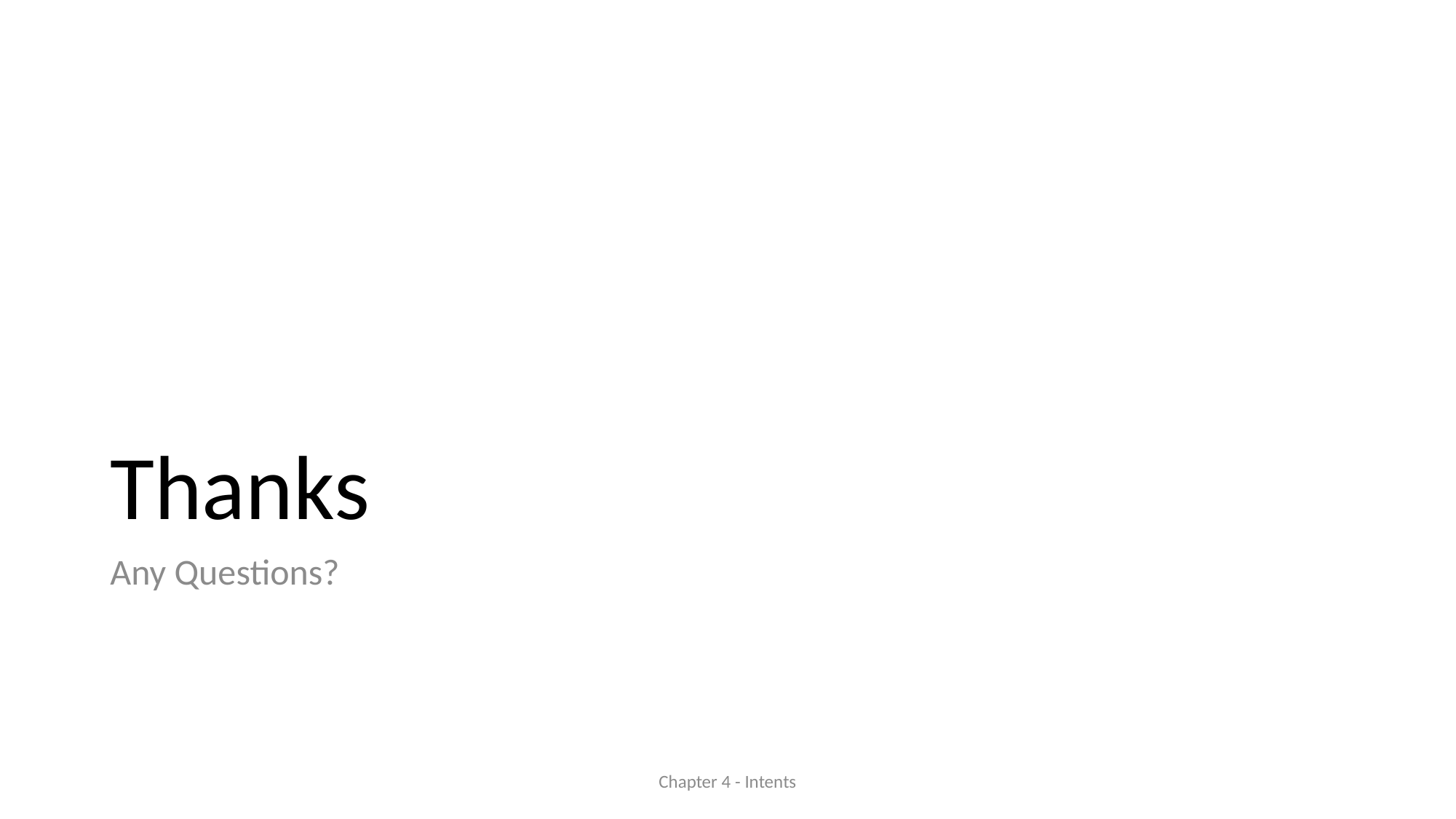

# Thanks
Any Questions?
Chapter 4 - Intents